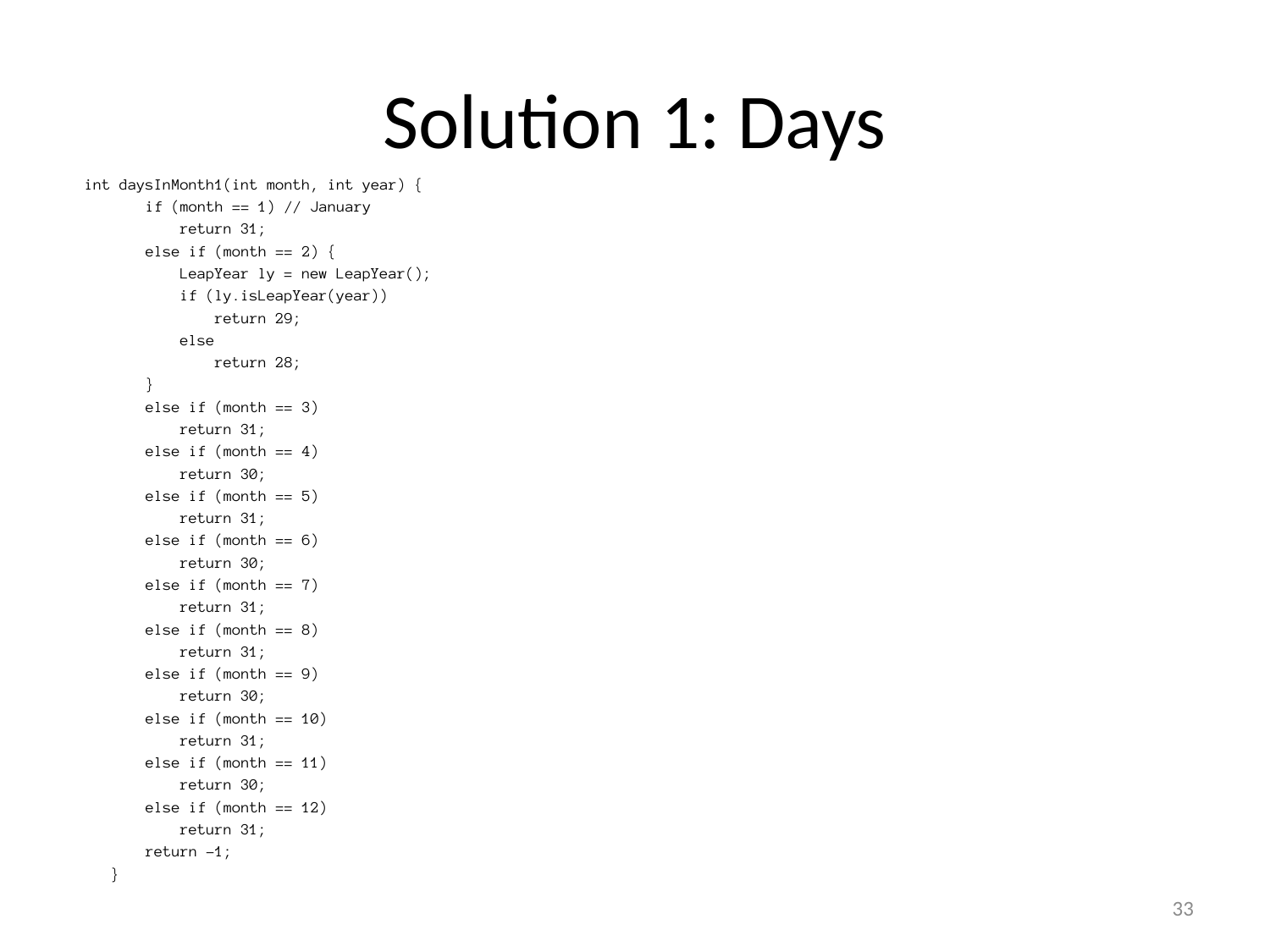

# Solution 1: Days
 int daysInMonth1(int month, int year) {
        if (month == 1) // January
            return 31;
        else if (month == 2) {
            LeapYear ly = new LeapYear();
            if (ly.isLeapYear(year))
                return 29;
            else
                return 28;
        }
        else if (month == 3)
            return 31;
        else if (month == 4)
            return 30;
        else if (month == 5)
            return 31;
        else if (month == 6)
            return 30;
        else if (month == 7)
            return 31;
        else if (month == 8)
            return 31;
        else if (month == 9)
            return 30;
        else if (month == 10)
            return 31;
        else if (month == 11)
            return 30;
        else if (month == 12)
            return 31;
        return -1;
    }
33